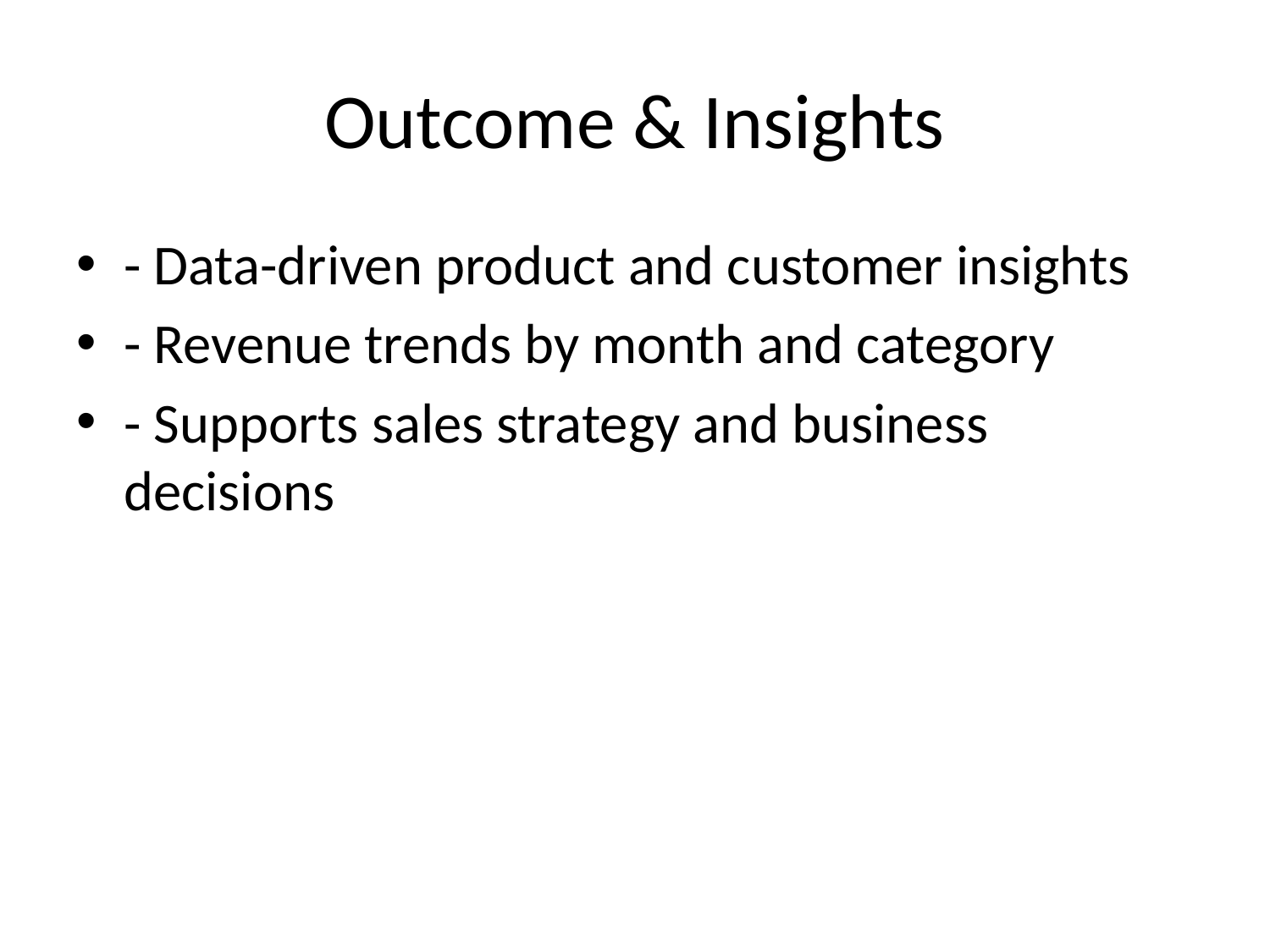

# Outcome & Insights
- Data-driven product and customer insights
- Revenue trends by month and category
- Supports sales strategy and business decisions